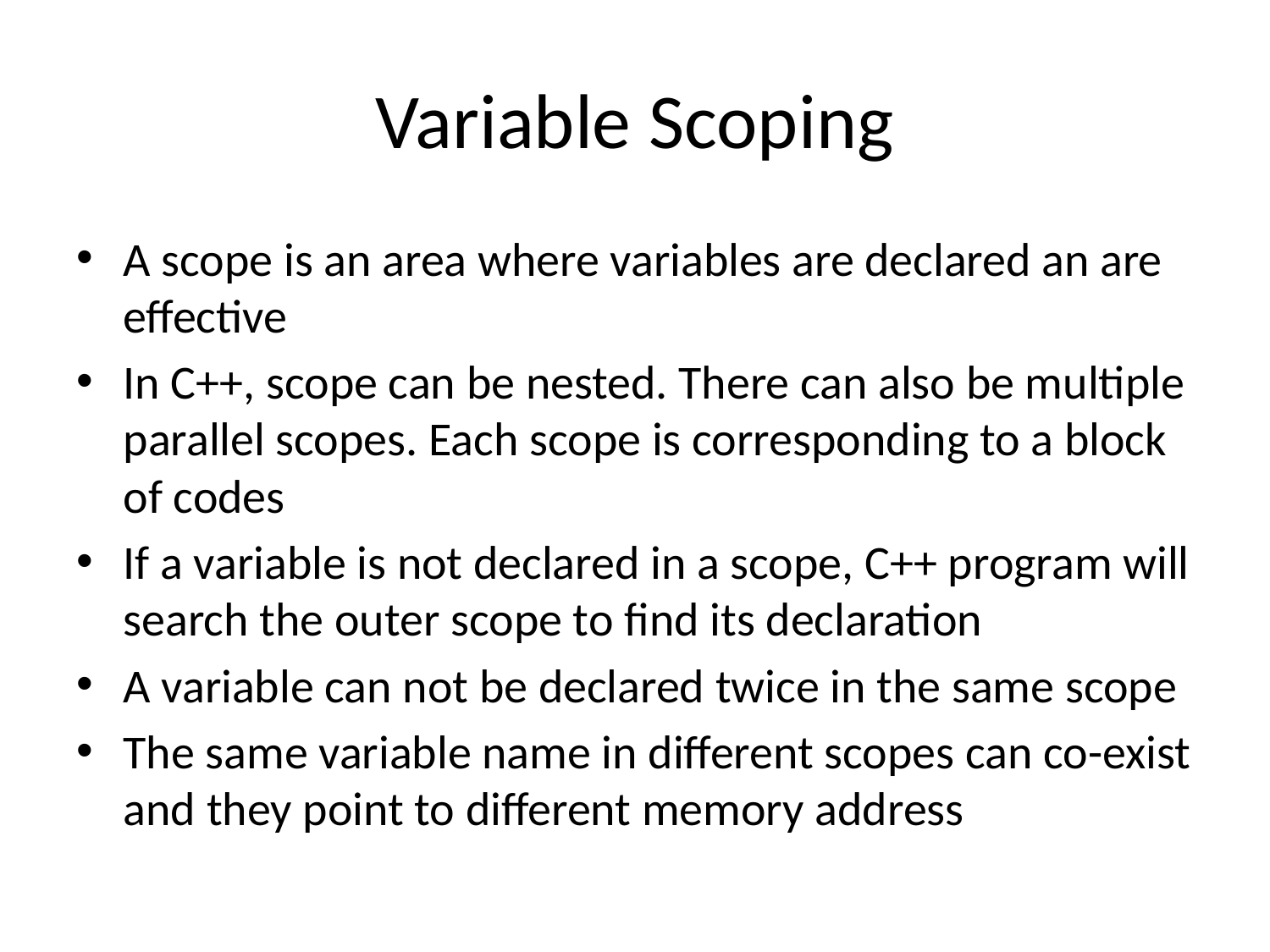

# Variable Scoping
A scope is an area where variables are declared an are effective
In C++, scope can be nested. There can also be multiple parallel scopes. Each scope is corresponding to a block of codes
If a variable is not declared in a scope, C++ program will search the outer scope to find its declaration
A variable can not be declared twice in the same scope
The same variable name in different scopes can co-exist and they point to different memory address